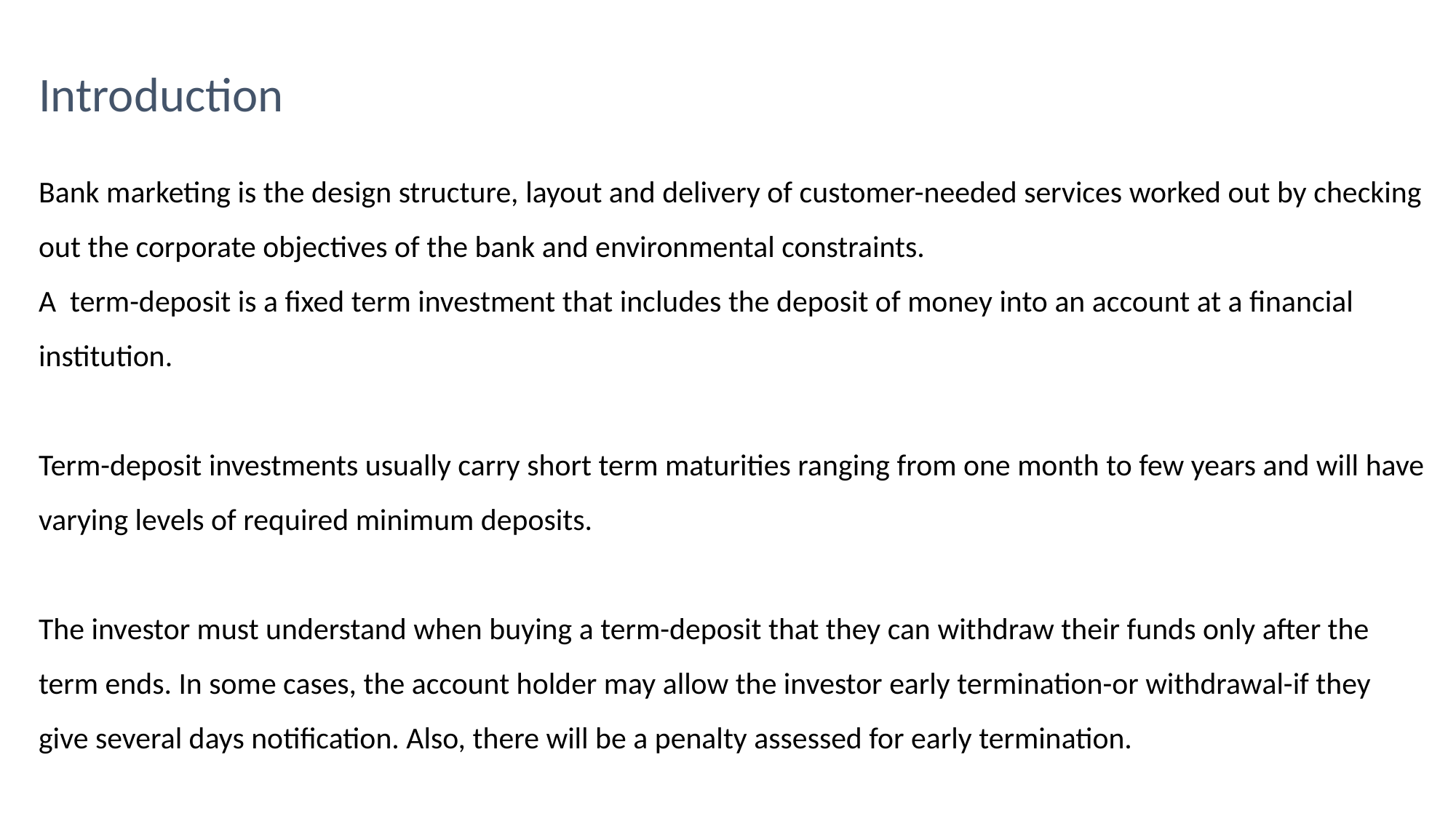

Introduction

Bank marketing is the design structure, layout and delivery of customer-needed services worked out by checking out the corporate objectives of the bank and environmental constraints.
A  term-deposit is a fixed term investment that includes the deposit of money into an account at a financial institution.

Term-deposit investments usually carry short term maturities ranging from one month to few years and will have varying levels of required minimum deposits.

The investor must understand when buying a term-deposit that they can withdraw their funds only after the term ends. In some cases, the account holder may allow the investor early termination-or withdrawal-if they give several days notification. Also, there will be a penalty assessed for early termination.